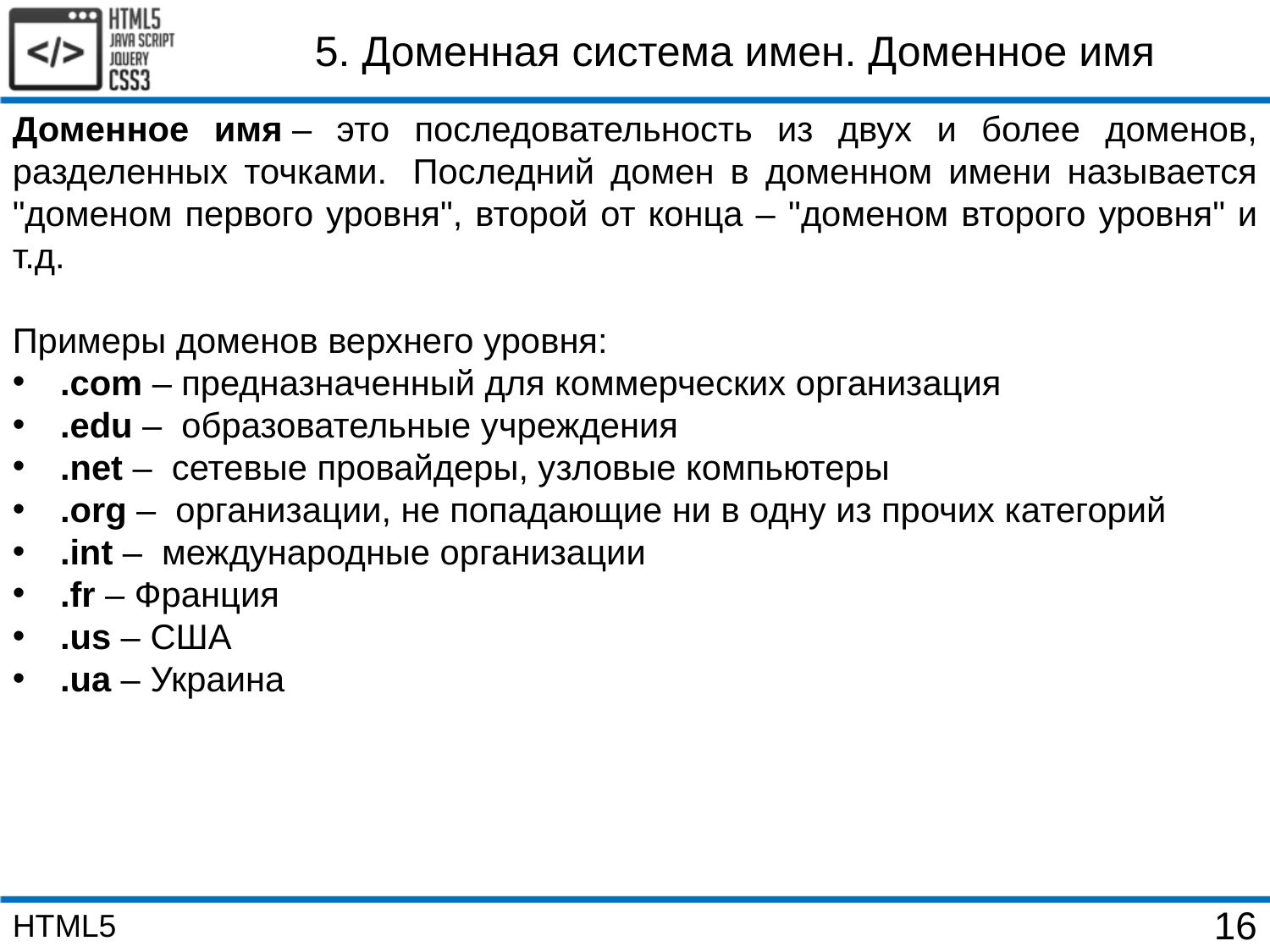

5. Доменная система имен. Доменное имя
Доменное имя – это последовательность из двух и более доменов, разделенных точками.  Последний домен в доменном имени называется "доменом первого уровня", второй от конца – "доменом второго уровня" и т.д.

Примеры доменов верхнего уровня:
.com – предназначенный для коммерческих организация
.edu –  образовательные учреждения
.net –  сетевые провайдеры, узловые компьютеры
.org –  организации, не попадающие ни в одну из прочих категорий
.int –  международные организации
.fr – Франция
.us – США
.ua – Украина
HTML5
16